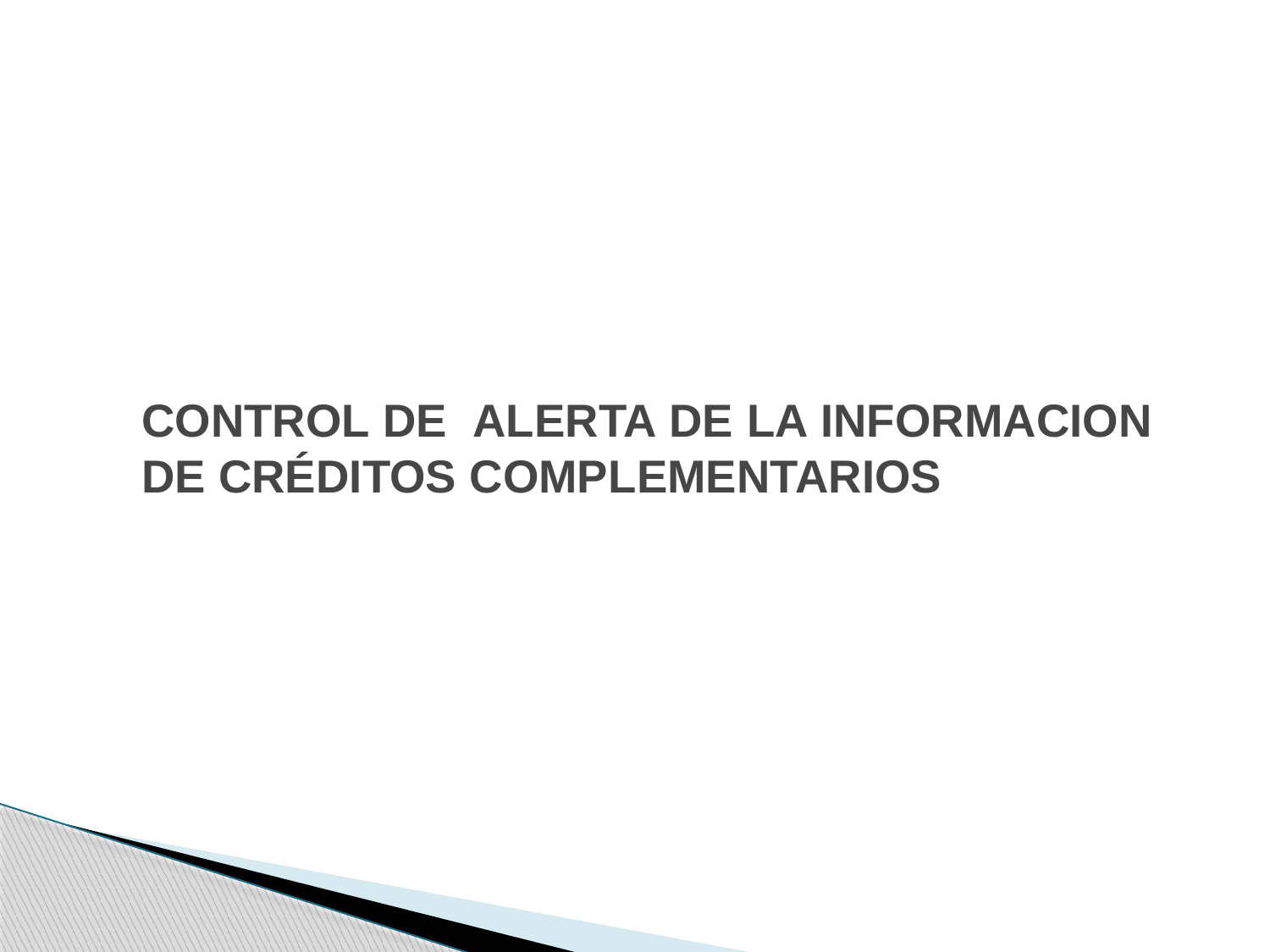

# CONTROL DE  ALERTA DE LA INFORMACION DE CRÉDITOS COMPLEMENTARIOS